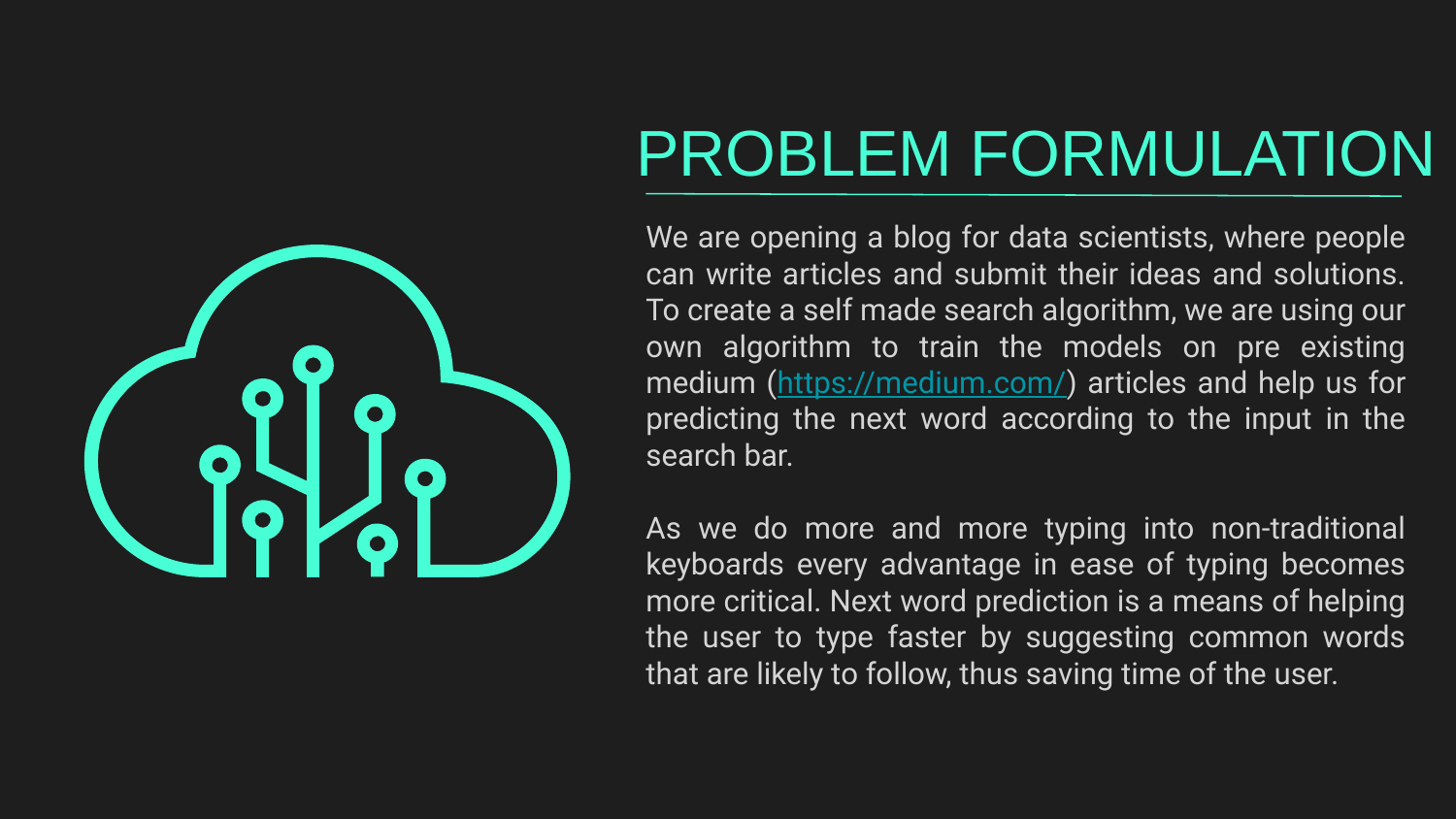

# PROBLEM FORMULATION
We are opening a blog for data scientists, where people can write articles and submit their ideas and solutions. To create a self made search algorithm, we are using our own algorithm to train the models on pre existing medium (https://medium.com/) articles and help us for predicting the next word according to the input in the search bar.

As we do more and more typing into non-traditional keyboards every advantage in ease of typing becomes more critical. Next word prediction is a means of helping the user to type faster by suggesting common words that are likely to follow, thus saving time of the user.